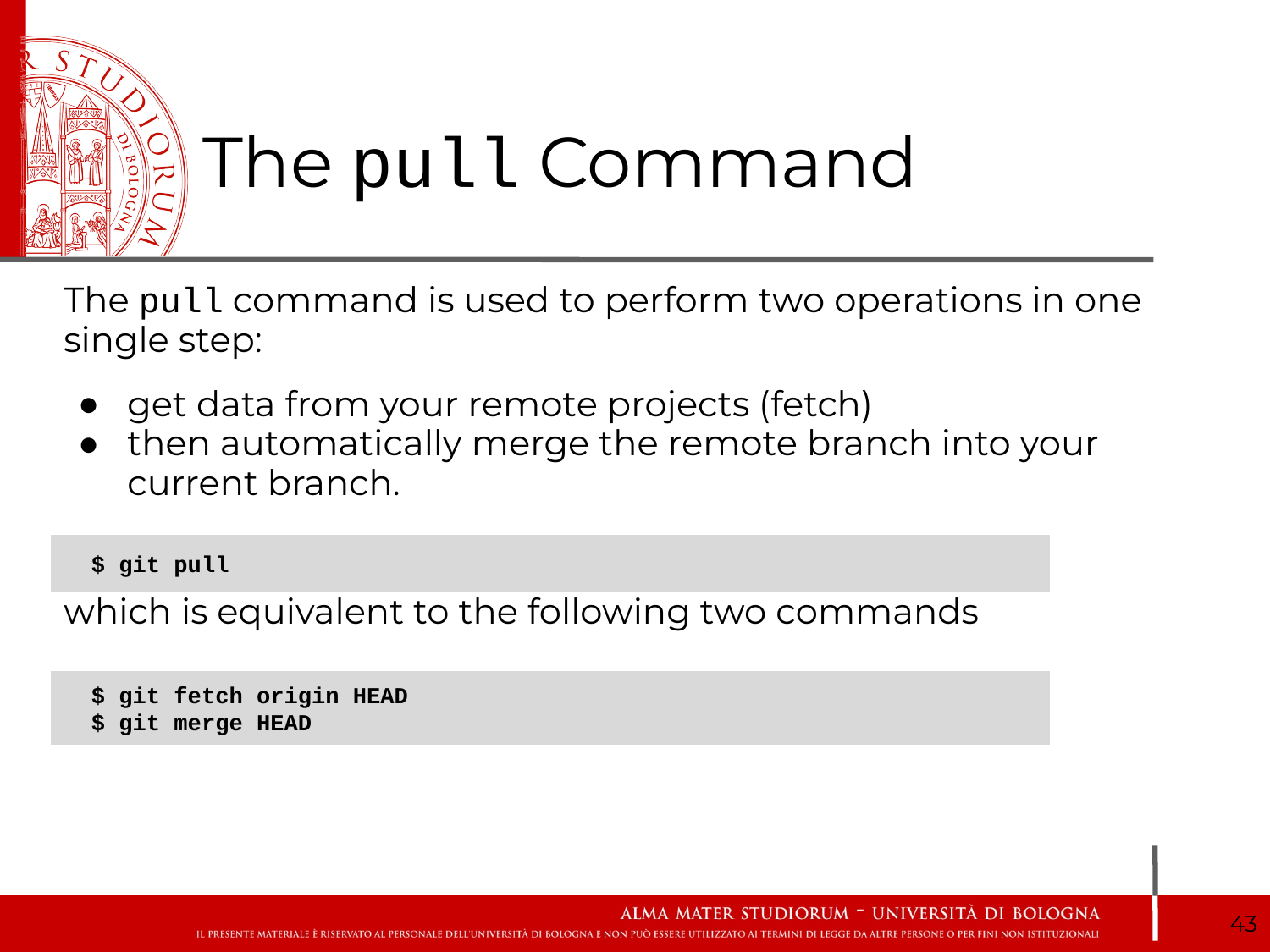

# The pull Command
The pull command is used to perform two operations in one single step:
get data from your remote projects (fetch)
then automatically merge the remote branch into your current branch.

which is equivalent to the following two commands

  $ git pull
  $ git fetch origin HEAD
  $ git merge HEAD
43